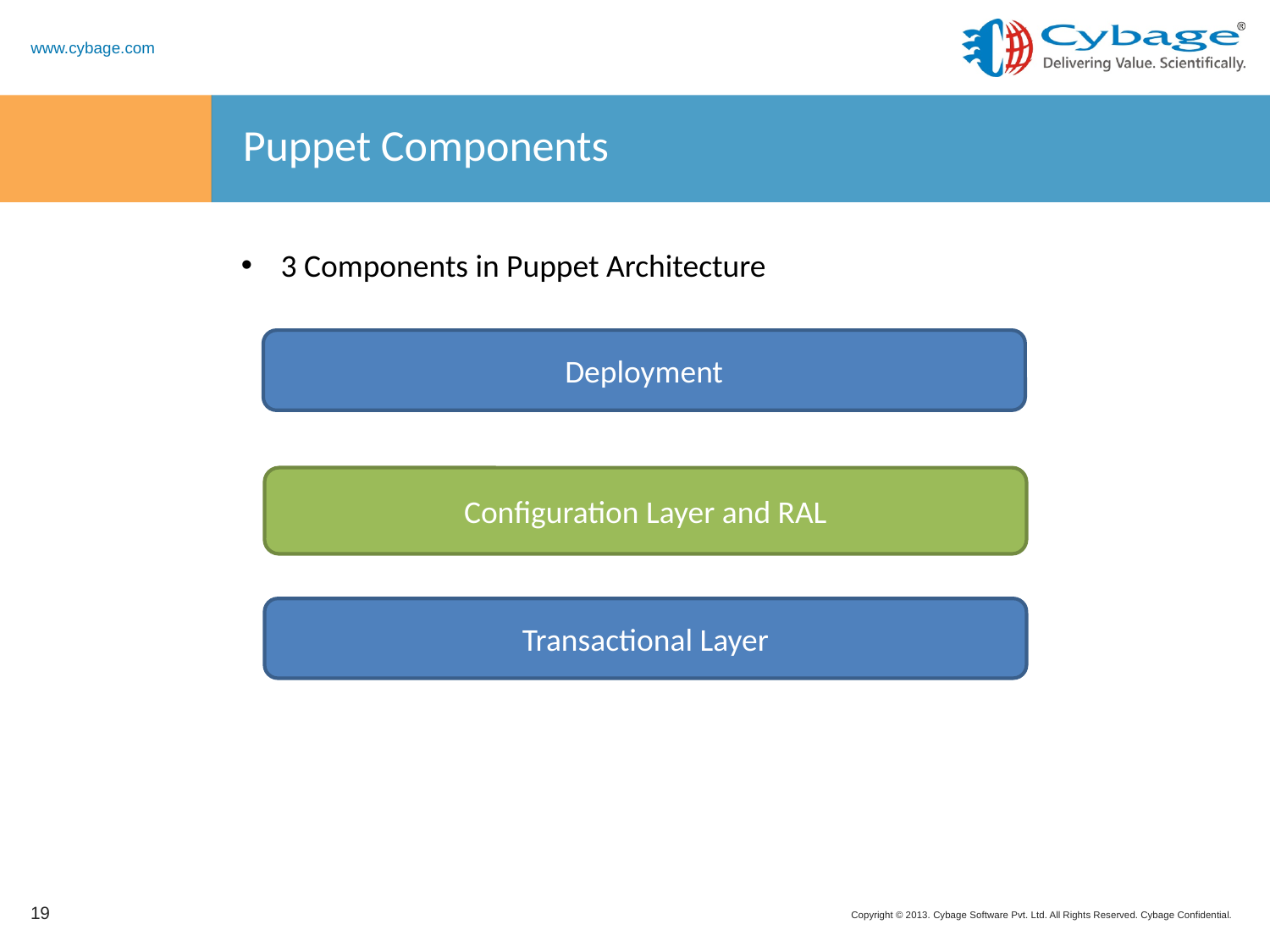

# Puppet Components
3 Components in Puppet Architecture

Deployment
Configuration Layer and RAL
Transactional Layer
19